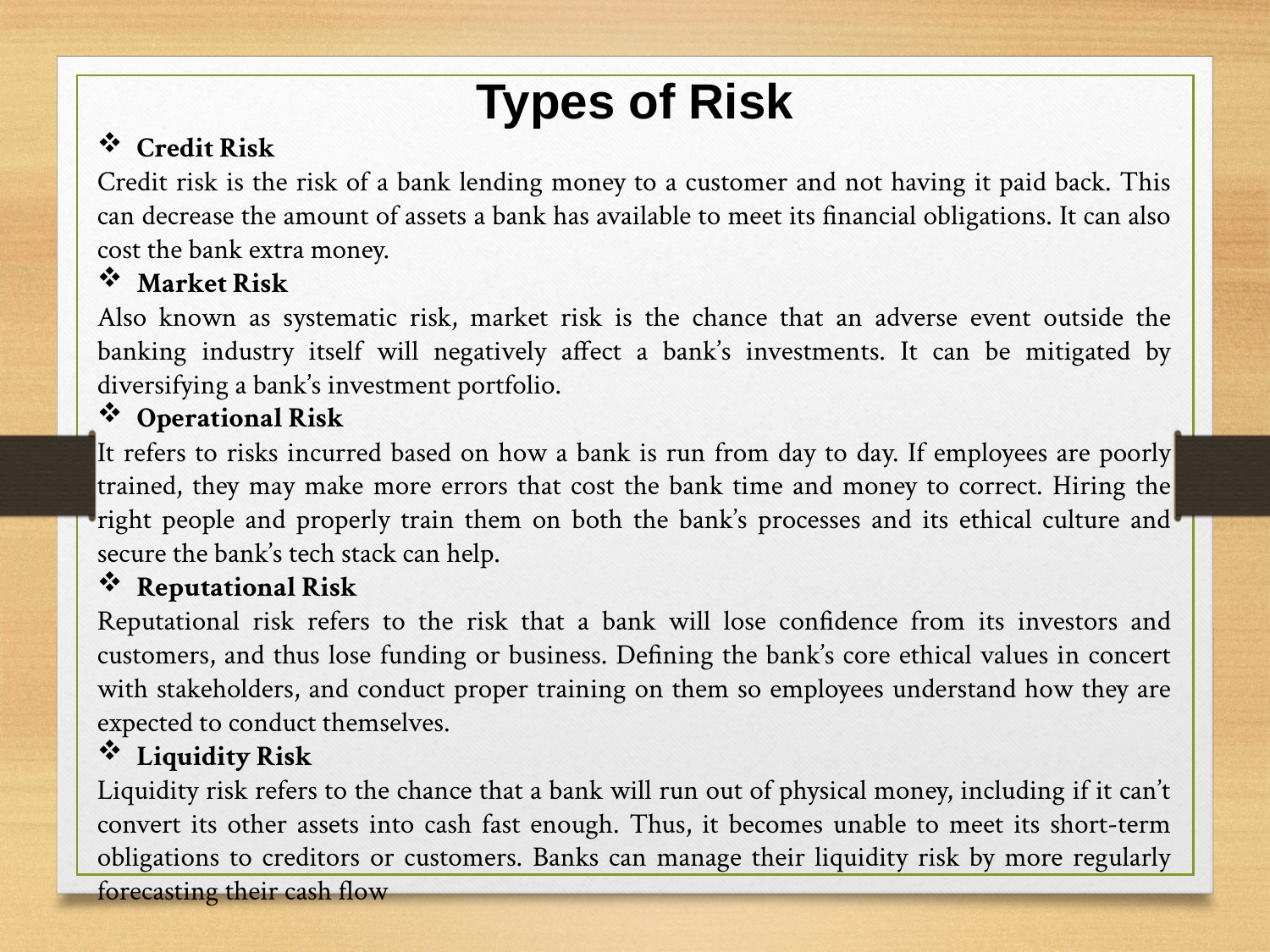

Types of Risk
Credit Risk
Credit risk is the risk of a bank lending money to a customer and not having it paid back. This can decrease the amount of assets a bank has available to meet its financial obligations. It can also cost the bank extra money.
Market Risk
Also known as systematic risk, market risk is the chance that an adverse event outside the banking industry itself will negatively affect a bank’s investments. It can be mitigated by diversifying a bank’s investment portfolio.
Operational Risk
It refers to risks incurred based on how a bank is run from day to day. If employees are poorly trained, they may make more errors that cost the bank time and money to correct. Hiring the right people and properly train them on both the bank’s processes and its ethical culture and secure the bank’s tech stack can help.
Reputational Risk
Reputational risk refers to the risk that a bank will lose confidence from its investors and customers, and thus lose funding or business. Defining the bank’s core ethical values in concert with stakeholders, and conduct proper training on them so employees understand how they are expected to conduct themselves.
Liquidity Risk
Liquidity risk refers to the chance that a bank will run out of physical money, including if it can’t convert its other assets into cash fast enough. Thus, it becomes unable to meet its short-term obligations to creditors or customers. Banks can manage their liquidity risk by more regularly forecasting their cash flow